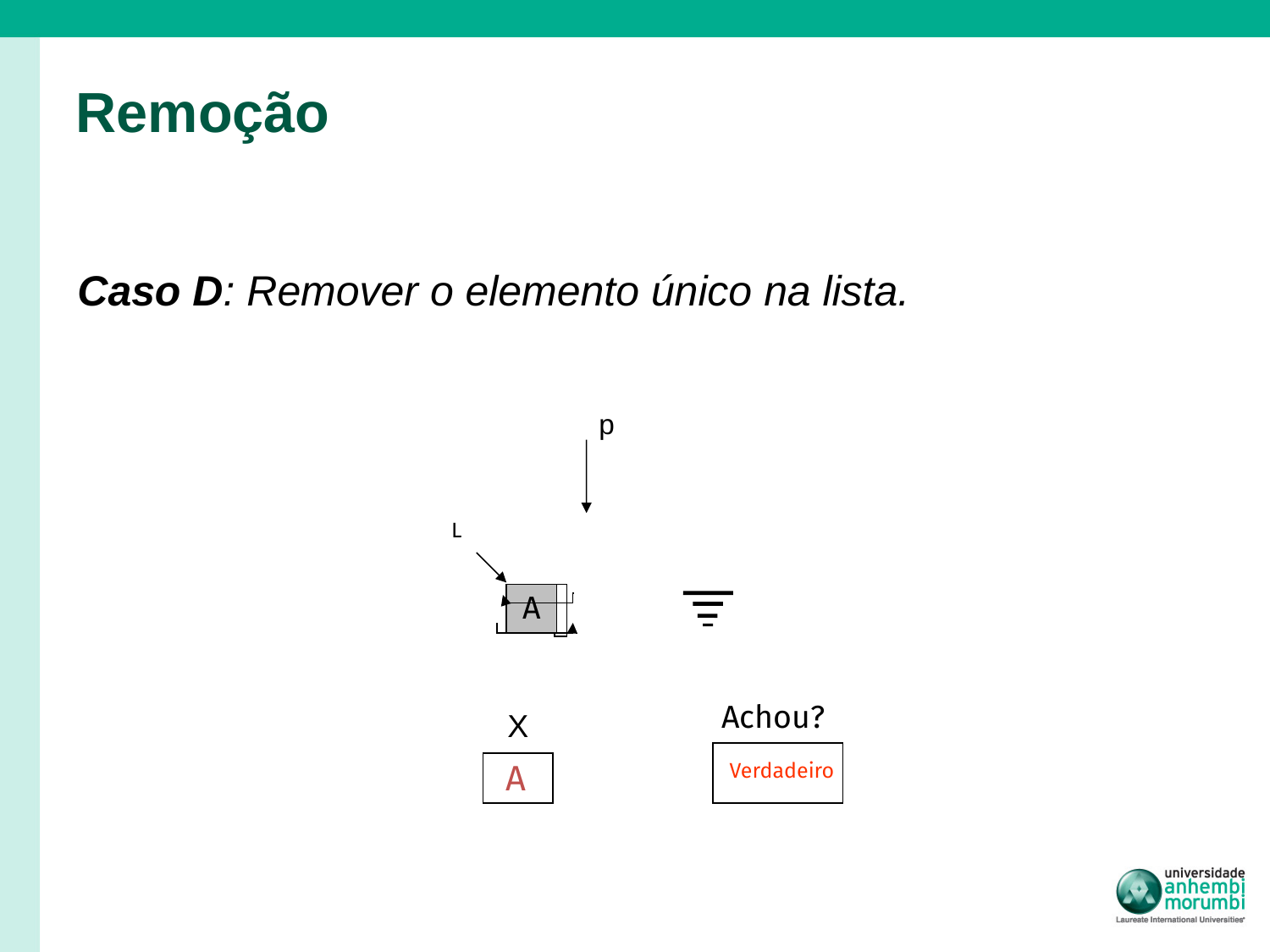

# Remoção
Caso D: Remover o elemento único na lista.

p

L

A

Achou?
X

A
Verdadeiro